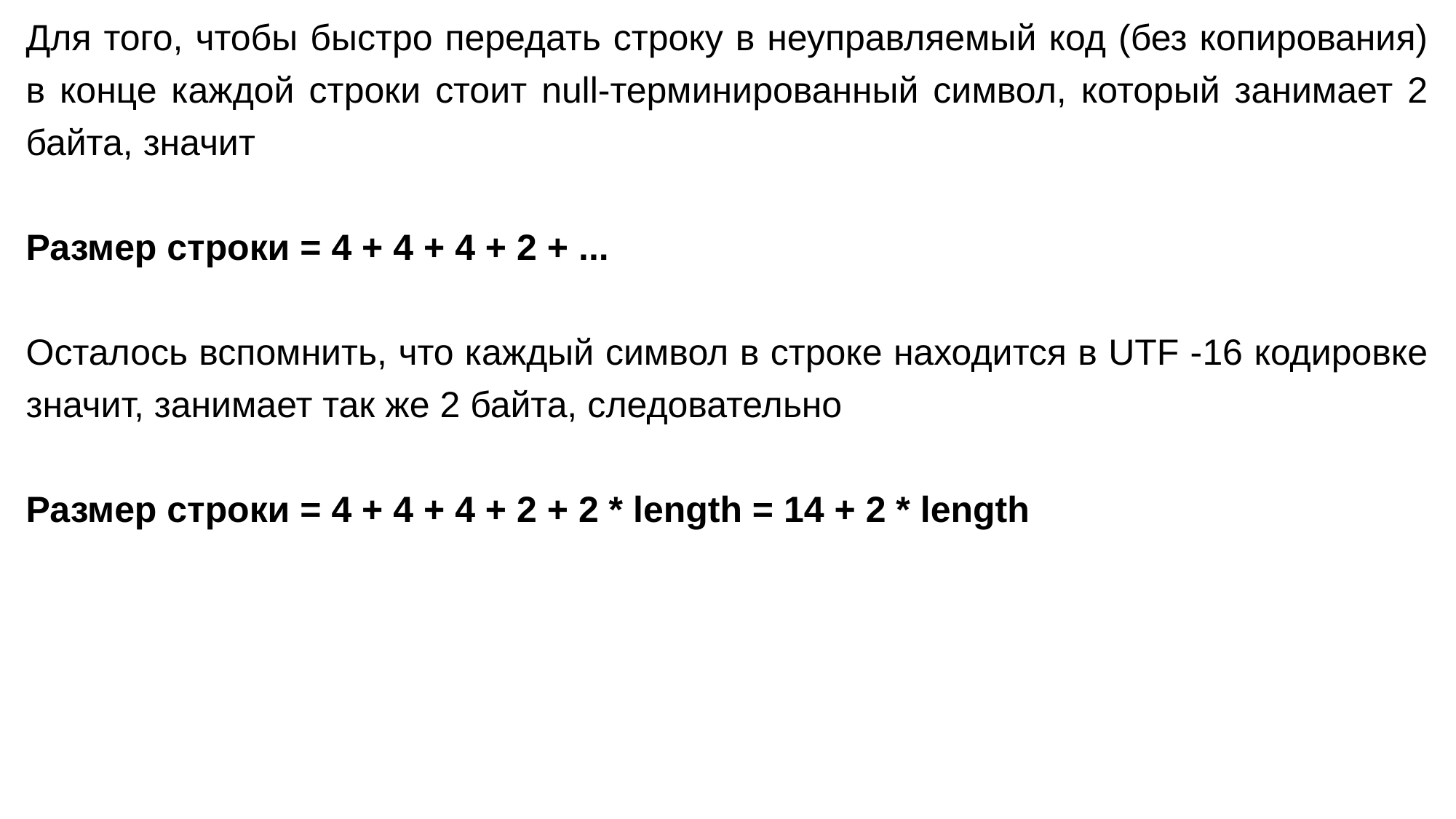

Для того, чтобы быстро передать строку в неуправляемый код (без копирования) в конце каждой строки стоит null-терминированный символ, который занимает 2 байта, значит

Размер строки = 4 + 4 + 4 + 2 + ...

Осталось вспомнить, что каждый символ в строке находится в UTF -16 кодировке значит, занимает так же 2 байта, следовательно

Размер строки = 4 + 4 + 4 + 2 + 2 * length = 14 + 2 * length